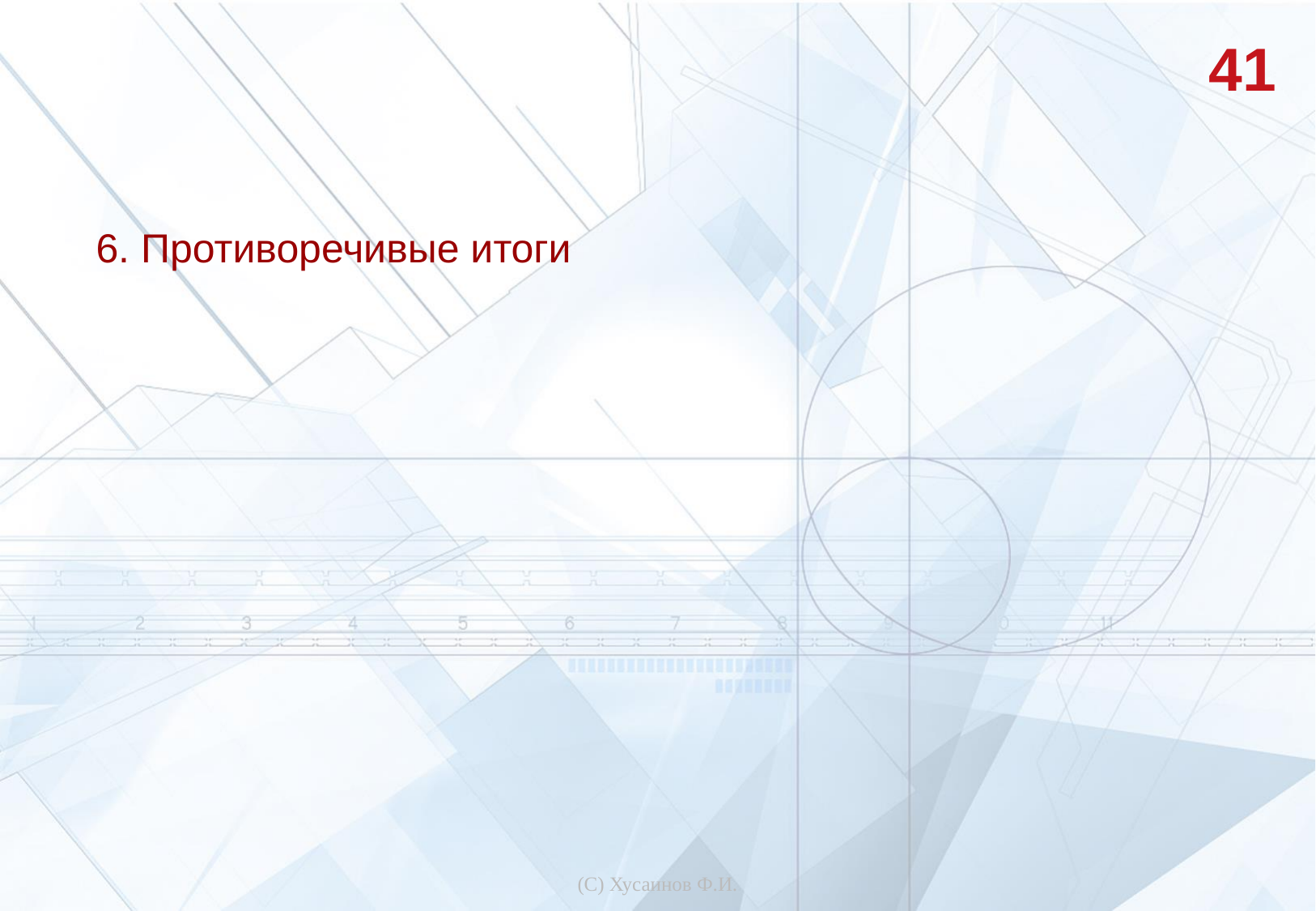

41
6. Противоречивые итоги
(С) Хусаинов Ф.И.